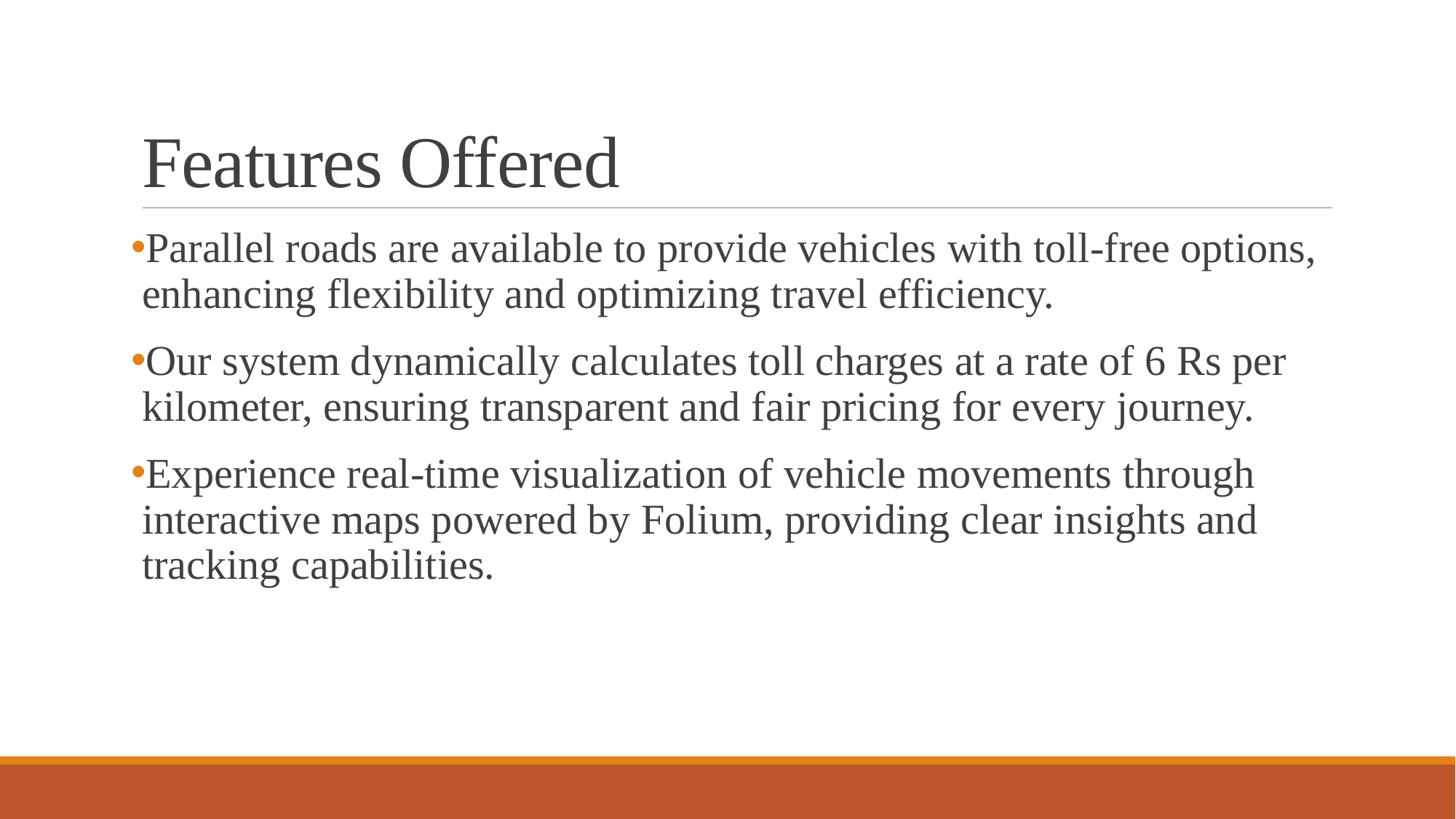

# Features Offered
Parallel roads are available to provide vehicles with toll-free options, enhancing flexibility and optimizing travel efficiency.
Our system dynamically calculates toll charges at a rate of 6 Rs per kilometer, ensuring transparent and fair pricing for every journey.
Experience real-time visualization of vehicle movements through interactive maps powered by Folium, providing clear insights and tracking capabilities.